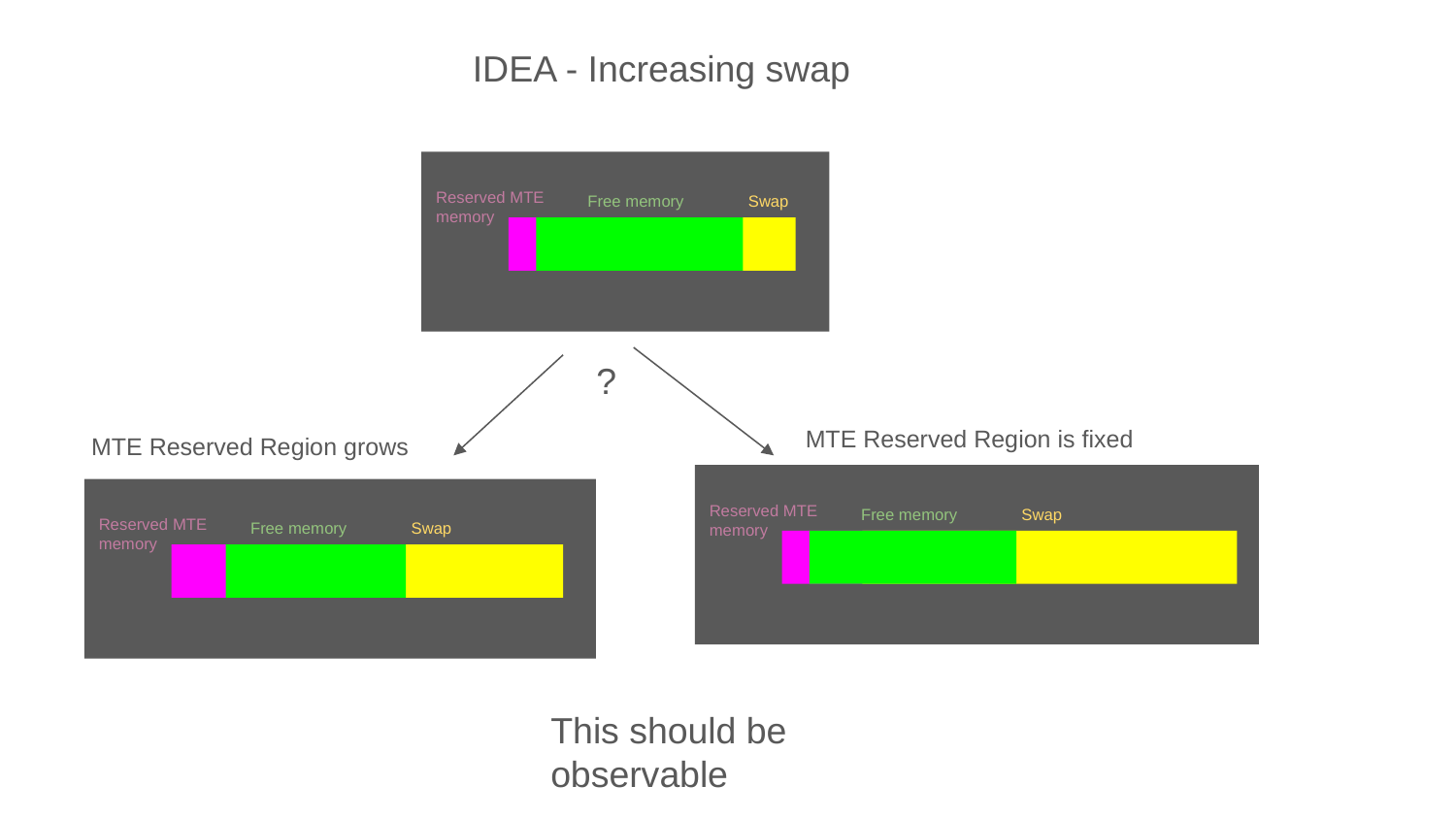

IDEA - Increasing swap

Reserved MTE memory
Free memory
Swap

?
MTE Reserved Region is fixed
MTE Reserved Region grows

Reserved MTE memory
Free memory
Swap
Reserved MTE memory
Free memory
Swap

This should be observable